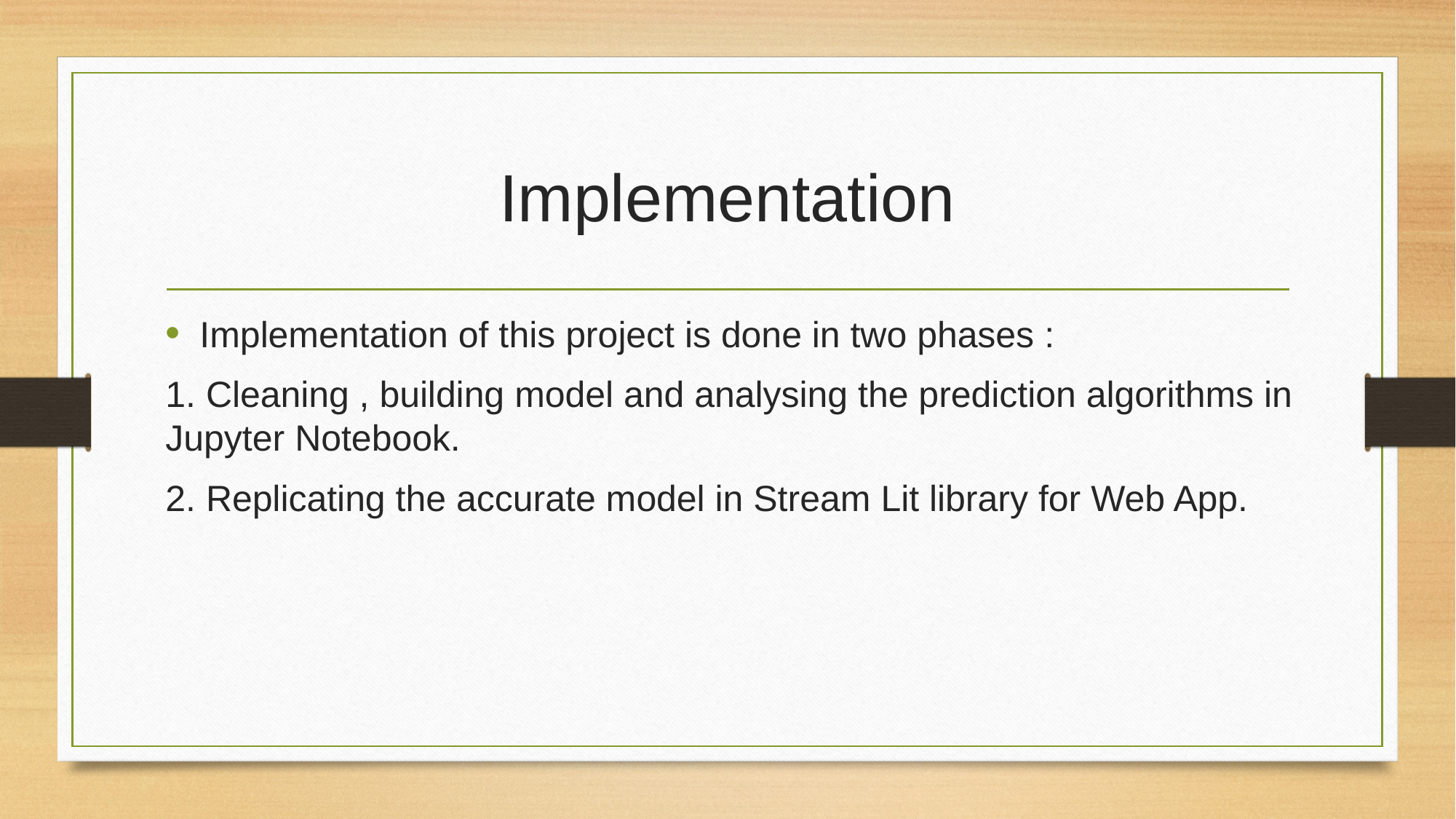

# Implementation
Implementation of this project is done in two phases :
1. Cleaning , building model and analysing the prediction algorithms in Jupyter Notebook.
2. Replicating the accurate model in Stream Lit library for Web App.